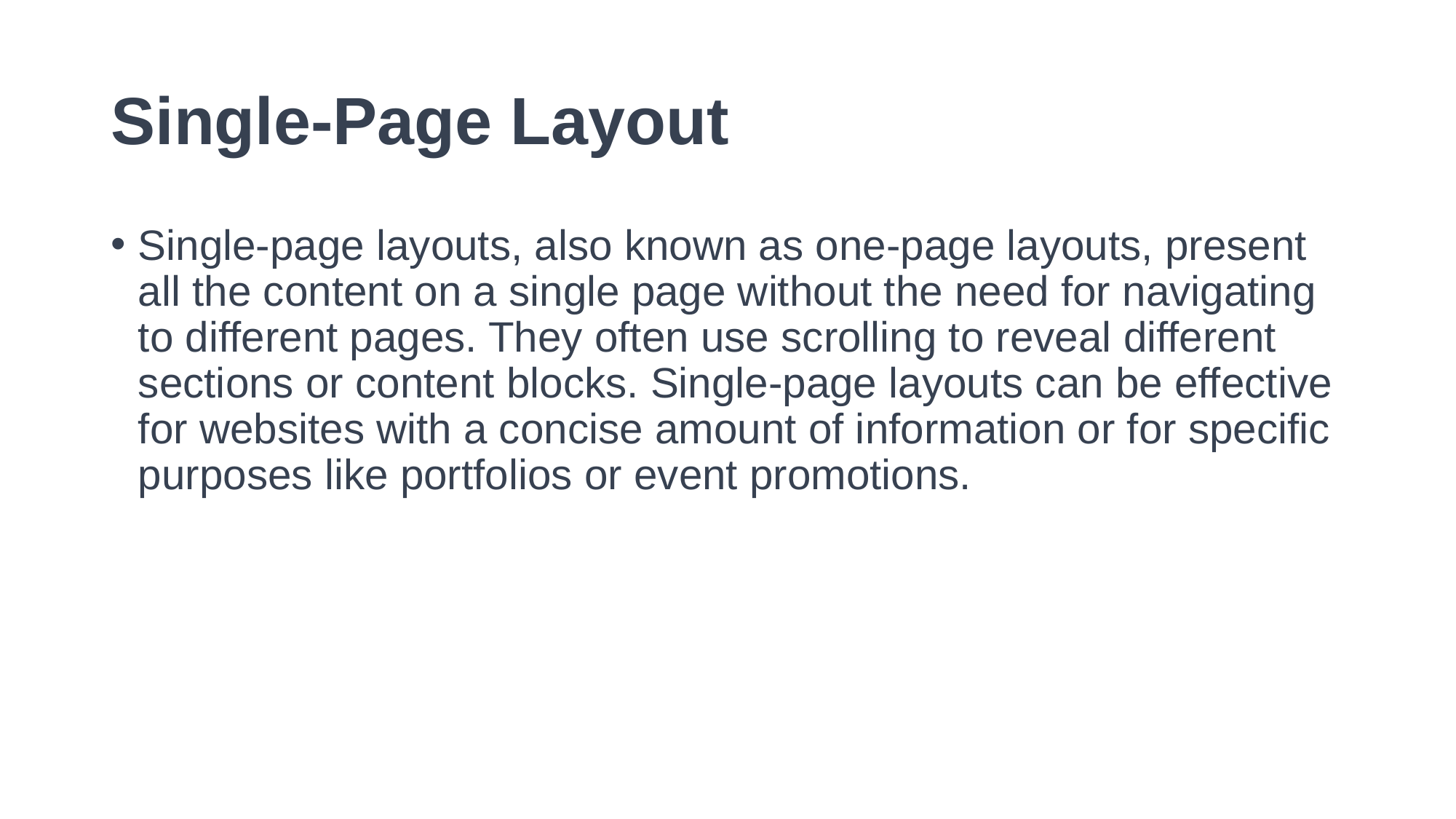

# Single-Page Layout
Single-page layouts, also known as one-page layouts, present all the content on a single page without the need for navigating to different pages. They often use scrolling to reveal different sections or content blocks. Single-page layouts can be effective for websites with a concise amount of information or for specific purposes like portfolios or event promotions.